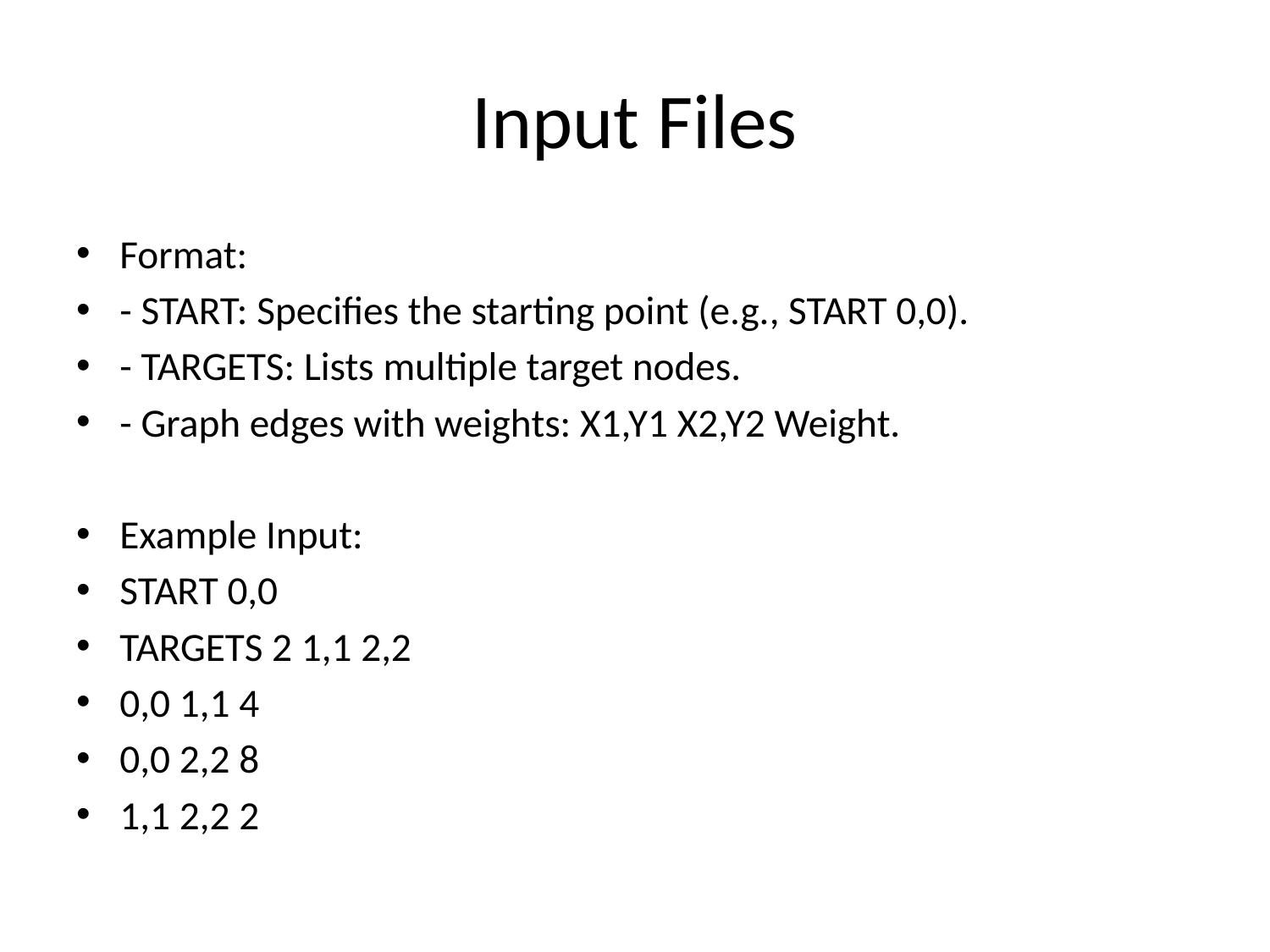

# Input Files
Format:
- START: Specifies the starting point (e.g., START 0,0).
- TARGETS: Lists multiple target nodes.
- Graph edges with weights: X1,Y1 X2,Y2 Weight.

Example Input:
START 0,0
TARGETS 2 1,1 2,2
0,0 1,1 4
0,0 2,2 8
1,1 2,2 2